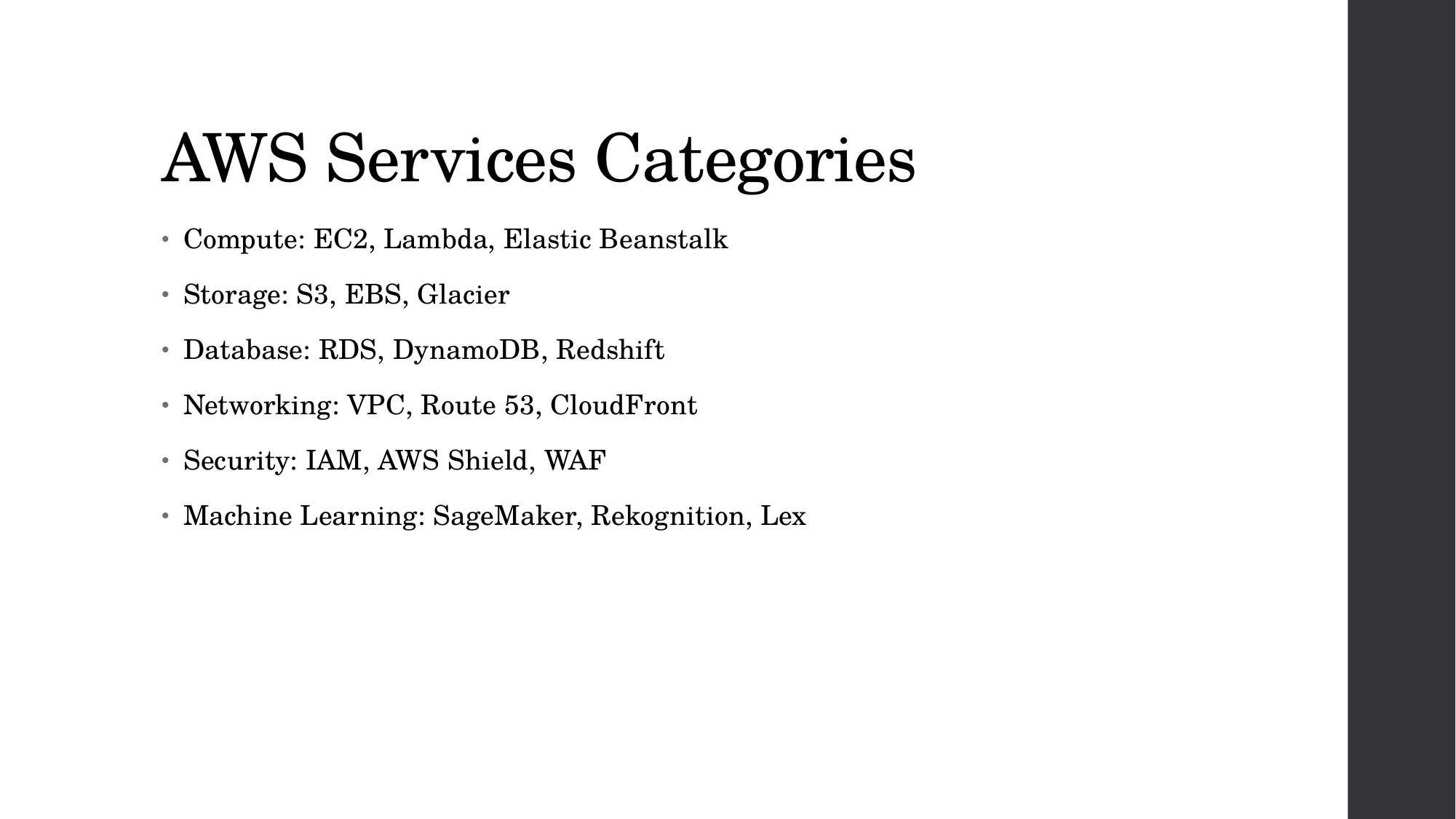

# AWS Services Categories
Compute: EC2, Lambda, Elastic Beanstalk
Storage: S3, EBS, Glacier
Database: RDS, DynamoDB, Redshift
Networking: VPC, Route 53, CloudFront
Security: IAM, AWS Shield, WAF
Machine Learning: SageMaker, Rekognition, Lex